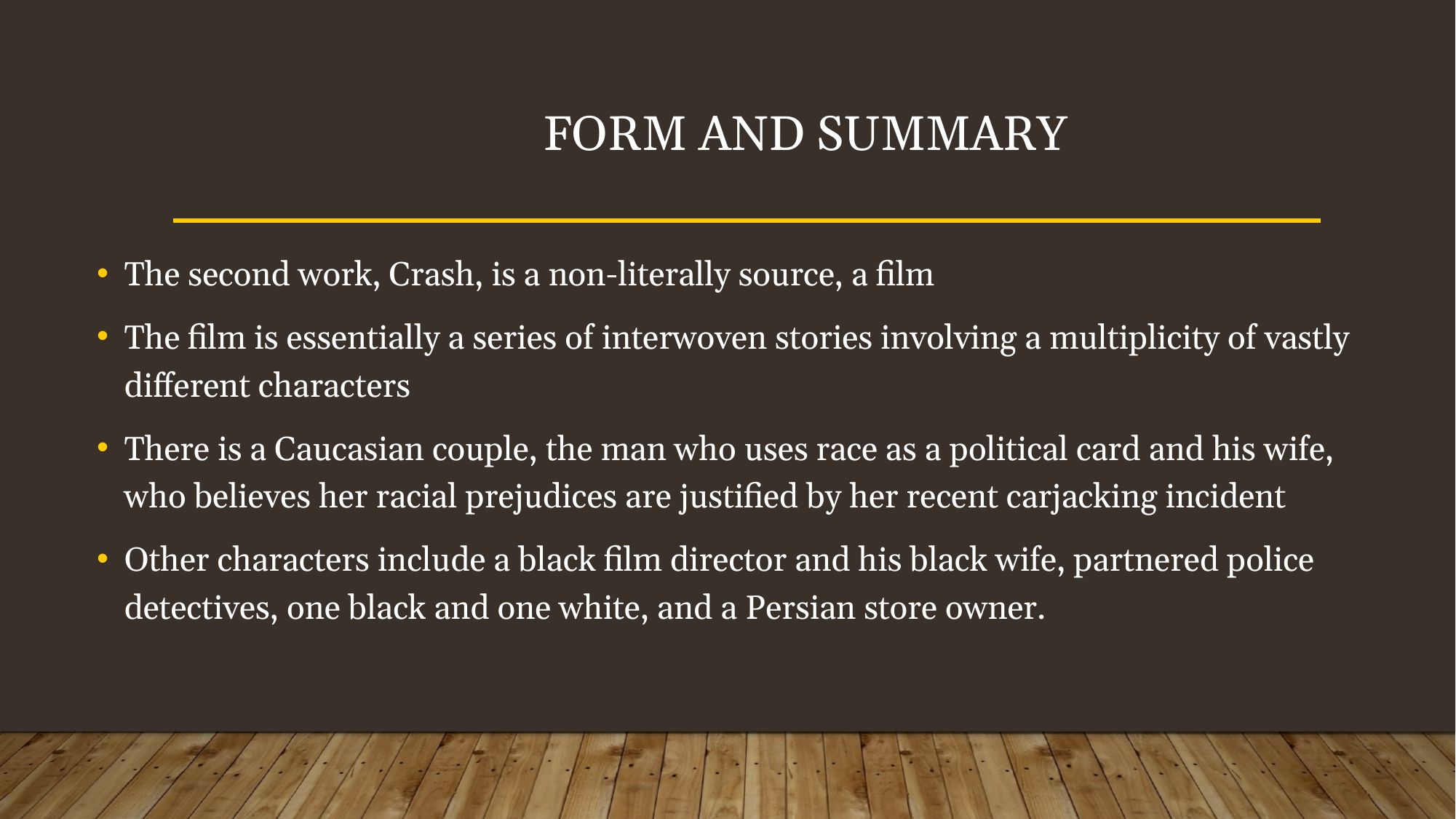

# Form and summary
The second work, Crash, is a non-literally source, a film
The film is essentially a series of interwoven stories involving a multiplicity of vastly different characters
There is a Caucasian couple, the man who uses race as a political card and his wife, who believes her racial prejudices are justified by her recent carjacking incident
Other characters include a black film director and his black wife, partnered police detectives, one black and one white, and a Persian store owner.